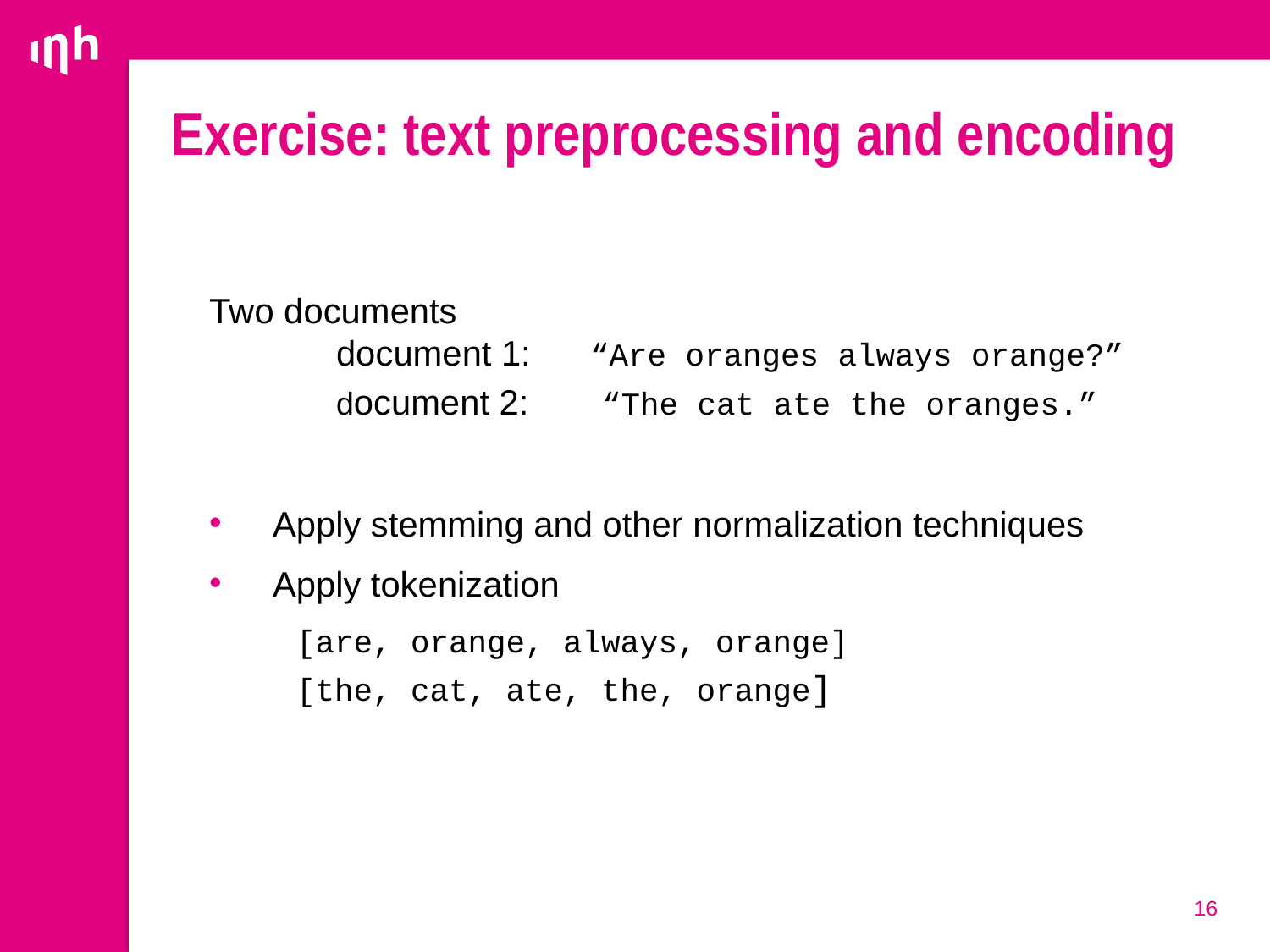

# Exercise: text preprocessing and encoding
Two documents
	document 1: 	“Are oranges always orange?”
	document 2: 	 “The cat ate the oranges.”

Apply stemming and other normalization techniques
Apply tokenization
[are, orange, always, orange]
[the, cat, ate, the, orange]

16